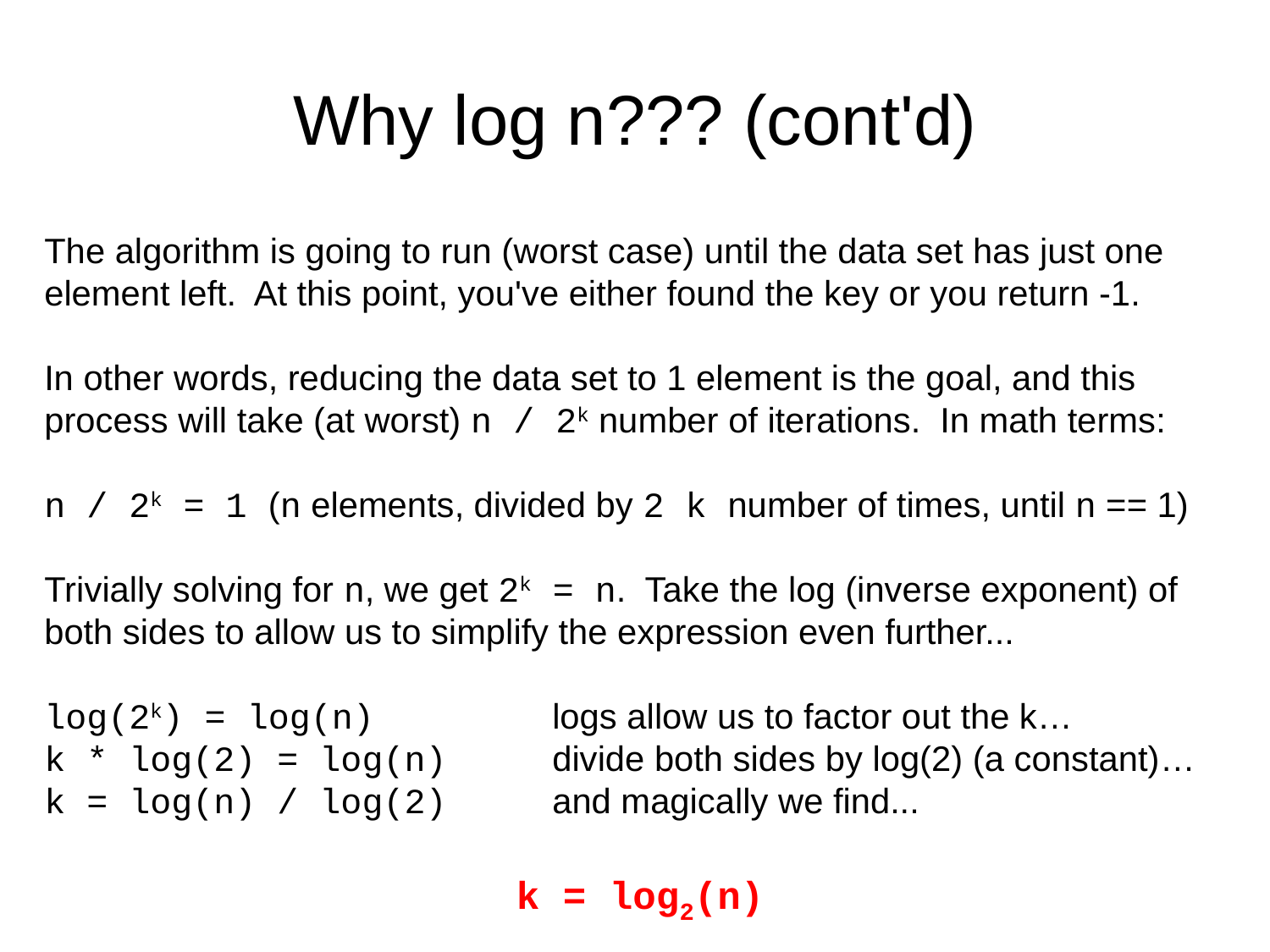

Why log n??? (cont'd)
The algorithm is going to run (worst case) until the data set has just one element left.  At this point, you've either found the key or you return -1.

In other words, reducing the data set to 1 element is the goal, and this process will take (at worst) n / 2k number of iterations.  In math terms:

n / 2k = 1 (n elements, divided by 2 k number of times, until n == 1)

Trivially solving for n, we get 2k = n.  Take the log (inverse exponent) of both sides to allow us to simplify the expression even further...

log(2k) = log(n)		logs allow us to factor out the k…
k * log(2) = log(n)	divide both sides by log(2) (a constant)…
k = log(n) / log(2)	and magically we find...

k = log2(n)